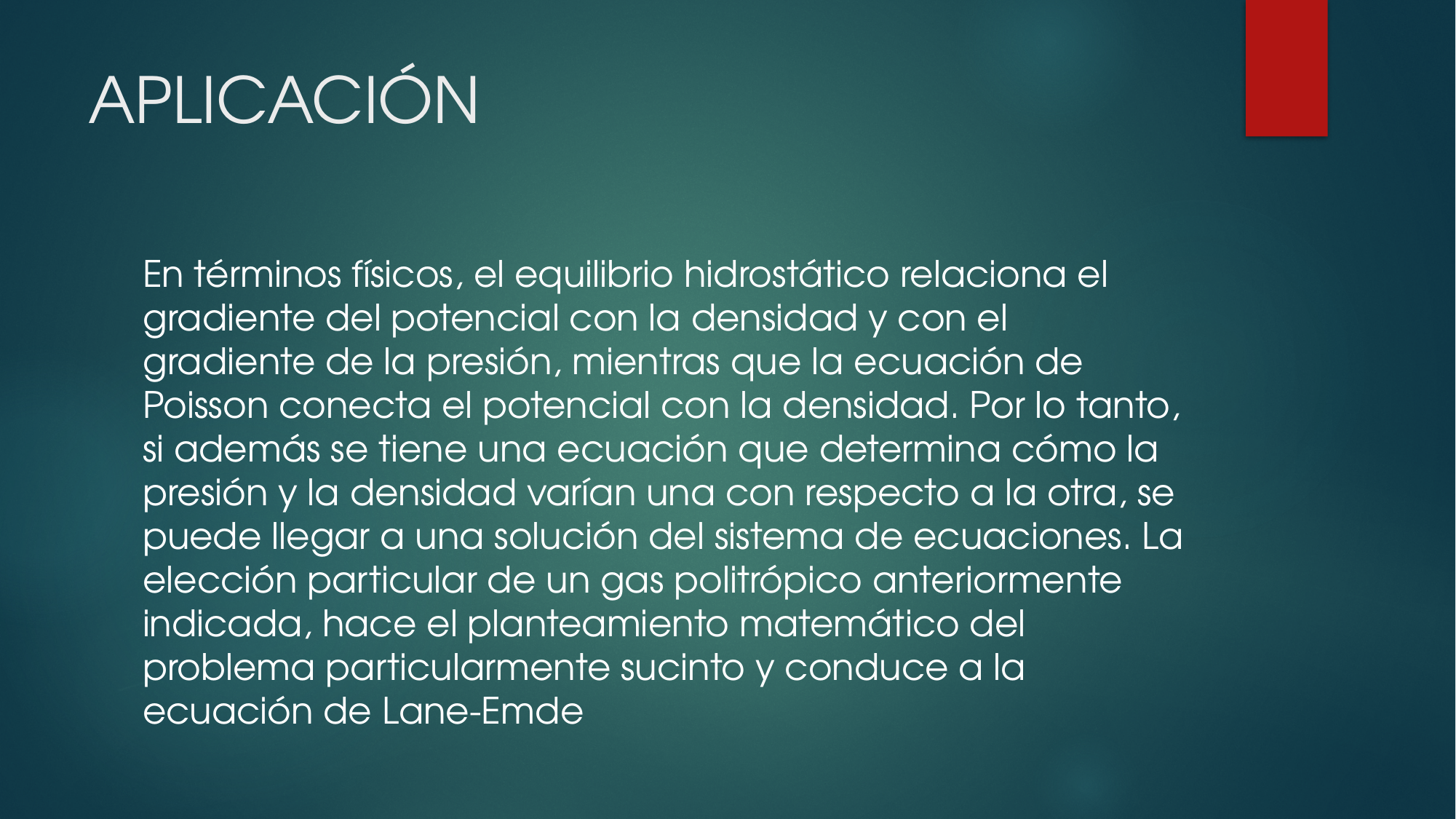

# APLICACIÓN
En términos físicos, el equilibrio hidrostático relaciona el gradiente del potencial con la densidad y con el gradiente de la presión, mientras que la ecuación de Poisson conecta el potencial con la densidad. Por lo tanto, si además se tiene una ecuación que determina cómo la presión y la densidad varían una con respecto a la otra, se puede llegar a una solución del sistema de ecuaciones. La elección particular de un gas politrópico anteriormente indicada, hace el planteamiento matemático del problema particularmente sucinto y conduce a la ecuación de Lane-Emde